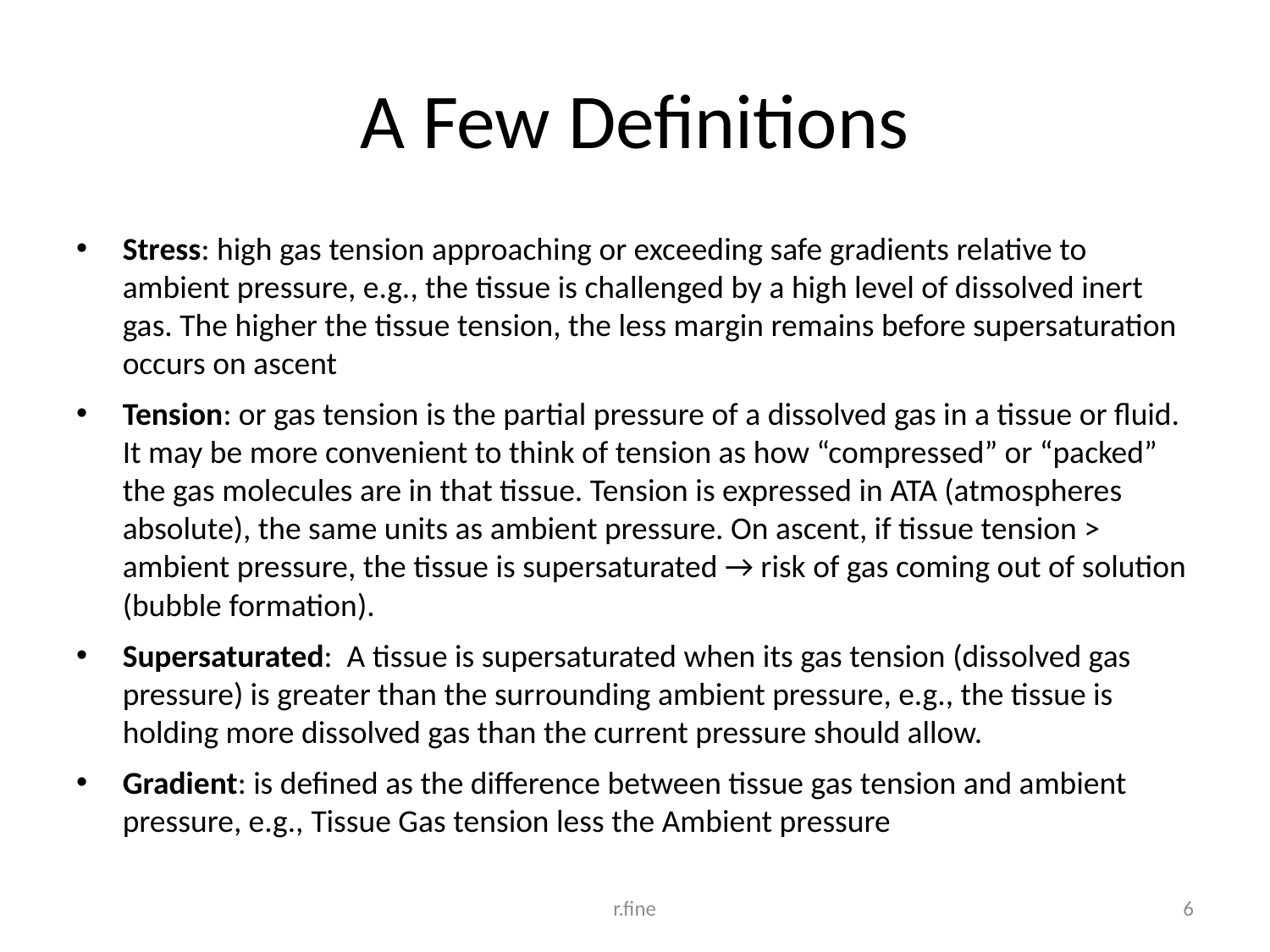

# A Few Definitions
Stress: high gas tension approaching or exceeding safe gradients relative to ambient pressure, e.g., the tissue is challenged by a high level of dissolved inert gas. The higher the tissue tension, the less margin remains before supersaturation occurs on ascent
Tension: or gas tension is the partial pressure of a dissolved gas in a tissue or fluid. It may be more convenient to think of tension as how “compressed” or “packed” the gas molecules are in that tissue. Tension is expressed in ATA (atmospheres absolute), the same units as ambient pressure. On ascent, if tissue tension > ambient pressure, the tissue is supersaturated → risk of gas coming out of solution (bubble formation).
Supersaturated:  A tissue is supersaturated when its gas tension (dissolved gas pressure) is greater than the surrounding ambient pressure, e.g., the tissue is holding more dissolved gas than the current pressure should allow.
Gradient: is defined as the difference between tissue gas tension and ambient pressure, e.g., Tissue Gas tension less the Ambient pressure
r.fine
6